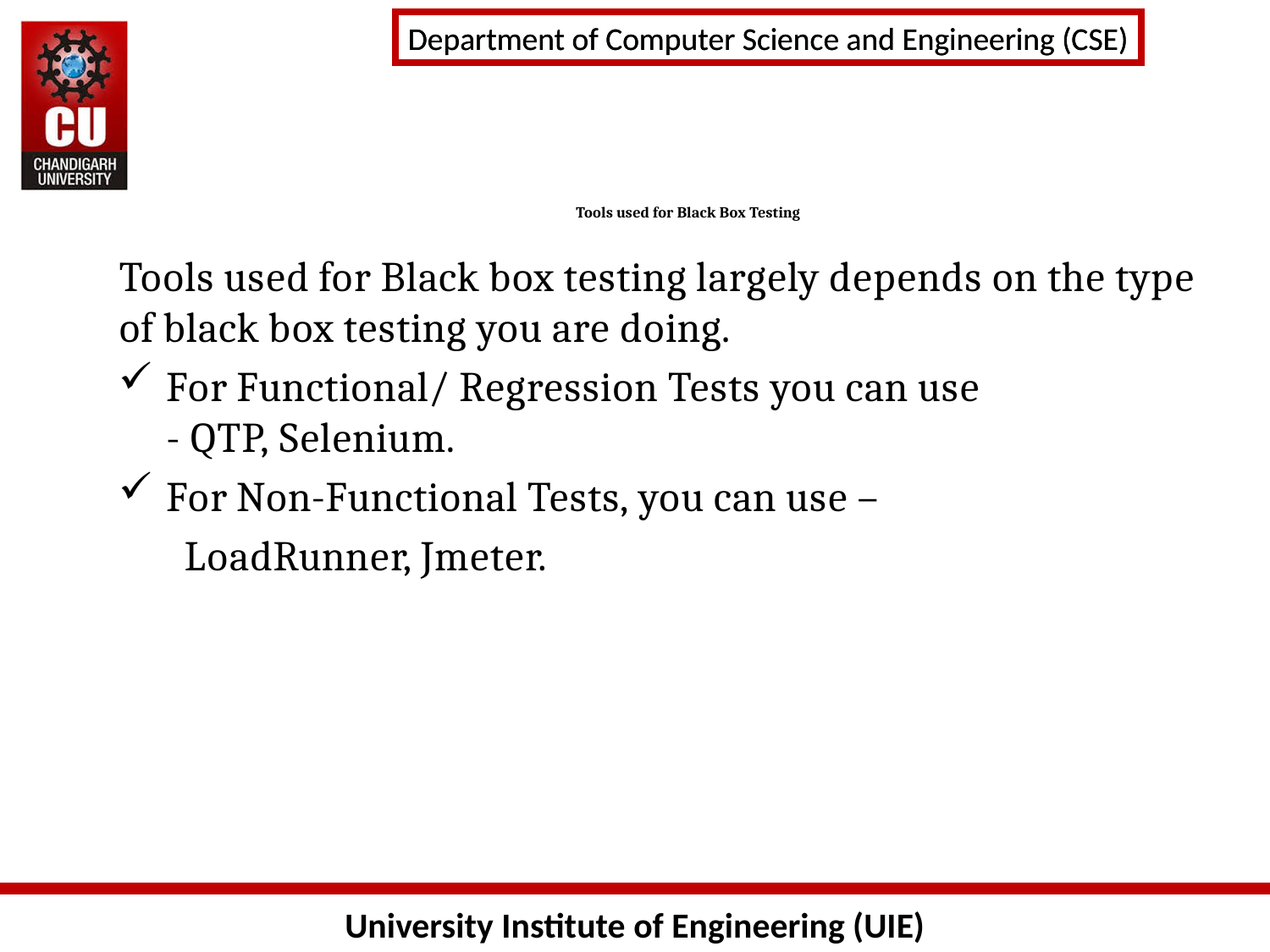

# Tools used for Black Box Testing
Tools used for Black box testing largely depends on the type of black box testing you are doing.
For Functional/ Regression Tests you can use - QTP, Selenium.
For Non-Functional Tests, you can use –
       LoadRunner, Jmeter.